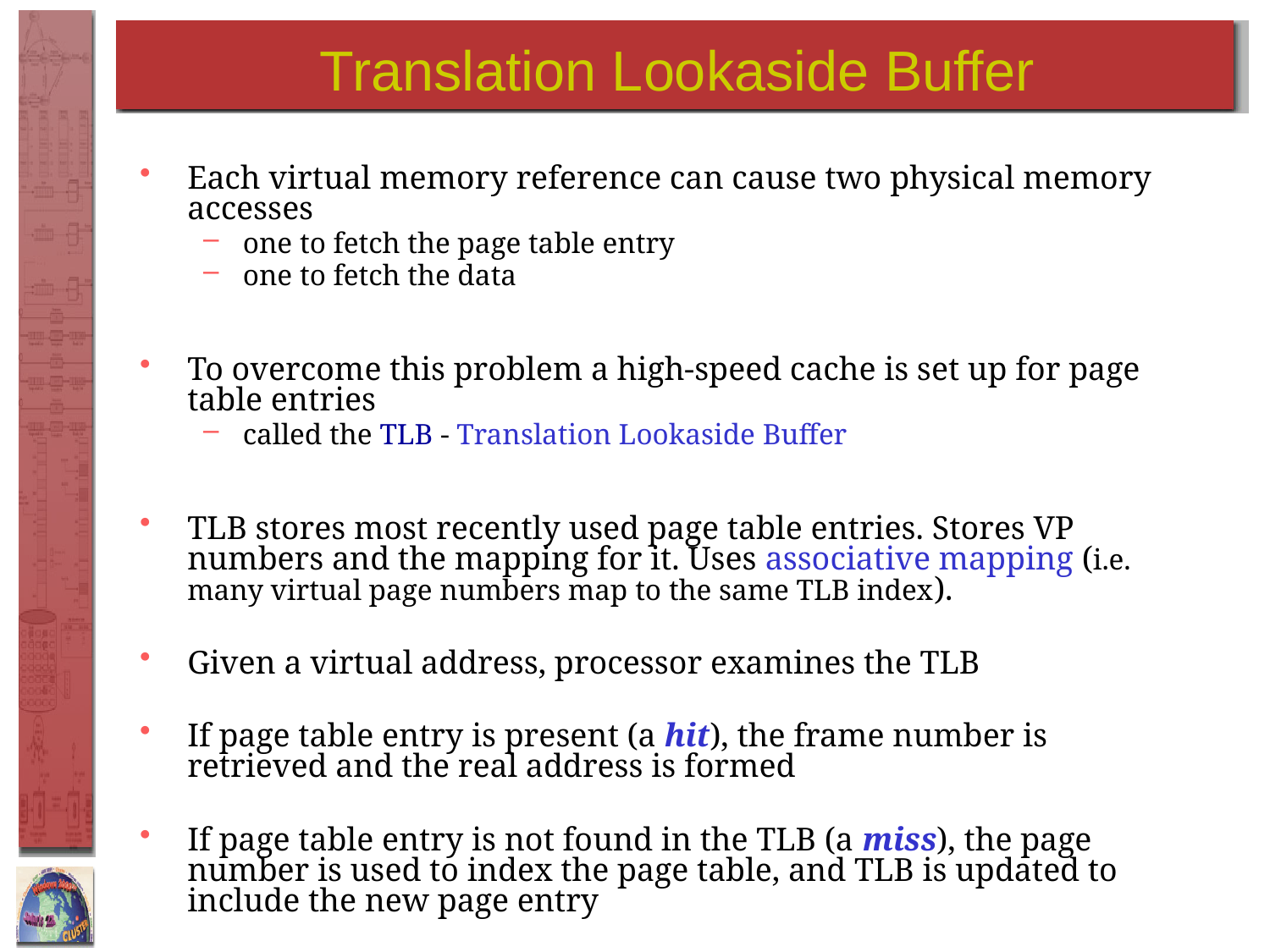

# Translation Lookaside Buffer
Each virtual memory reference can cause two physical memory accesses
one to fetch the page table entry
one to fetch the data

To overcome this problem a high-speed cache is set up for page table entries
called the TLB - Translation Lookaside Buffer

TLB stores most recently used page table entries. Stores VP numbers and the mapping for it. Uses associative mapping (i.e. many virtual page numbers map to the same TLB index).

Given a virtual address, processor examines the TLB

If page table entry is present (a hit), the frame number is retrieved and the real address is formed

If page table entry is not found in the TLB (a miss), the page number is used to index the page table, and TLB is updated to include the new page entry